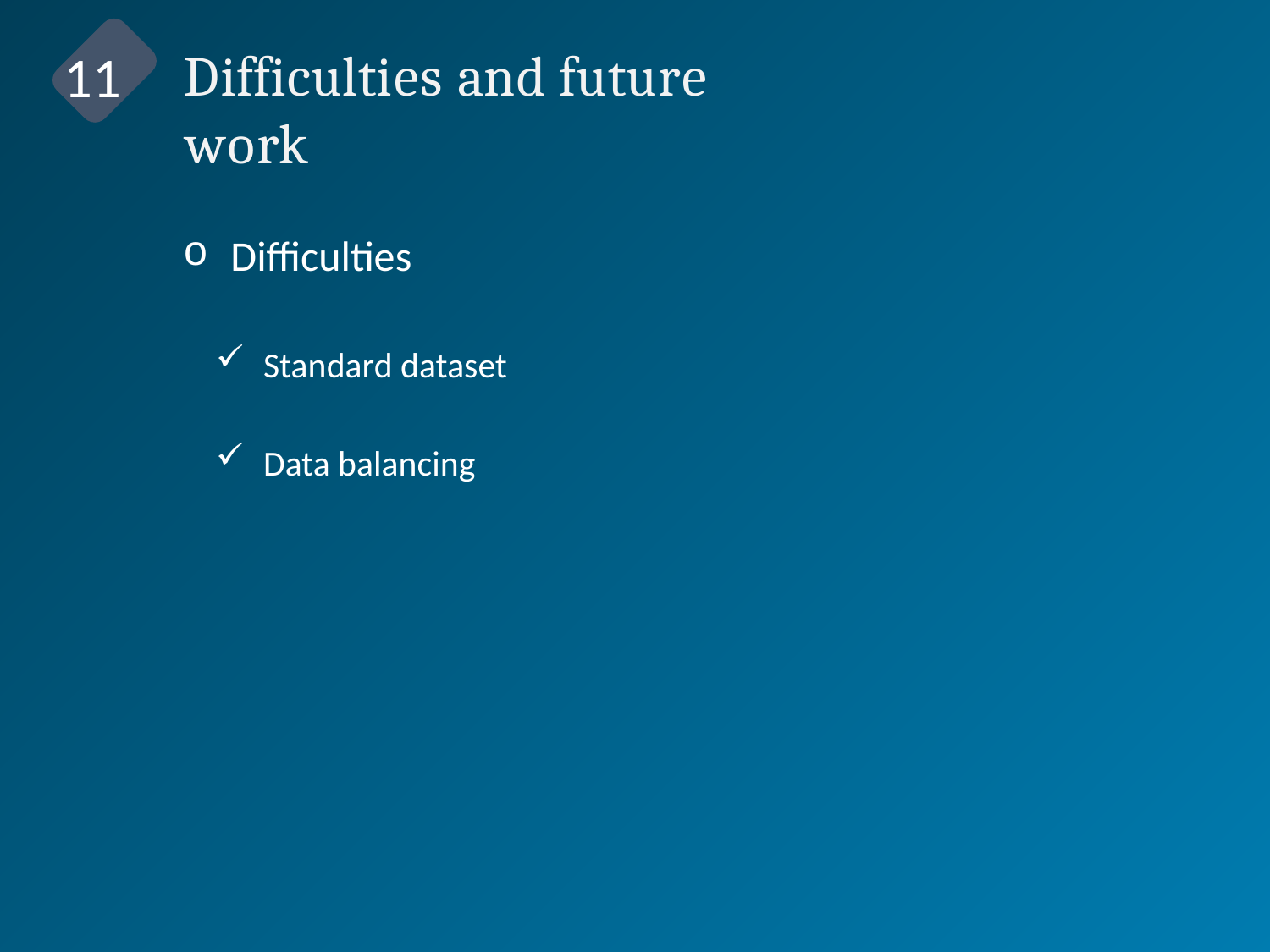

Difficulties and future
work

11

Difficulties
Standard dataset

Data balancing